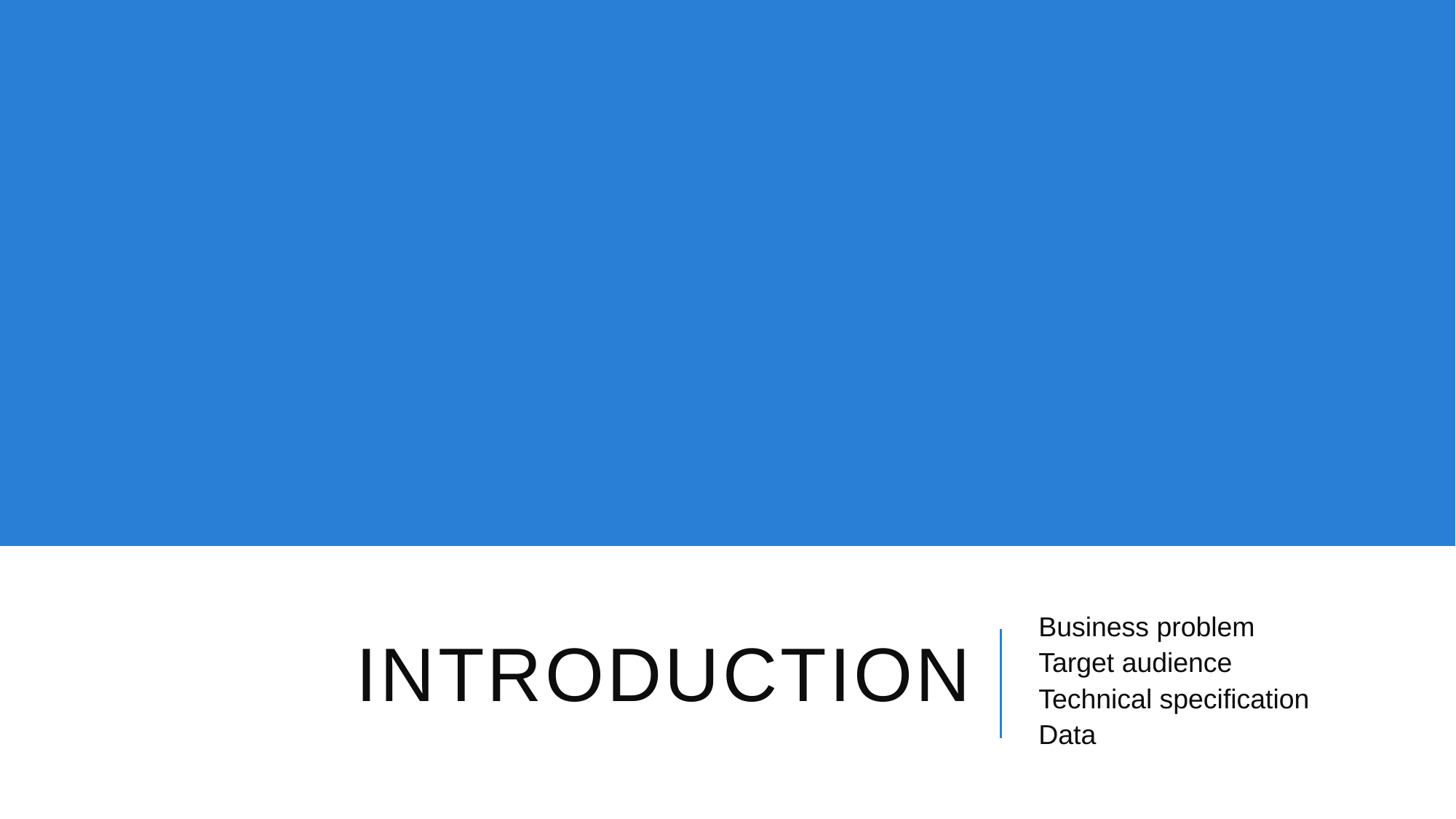

# Introduction
Business problem
Target audience
Technical specification
Data